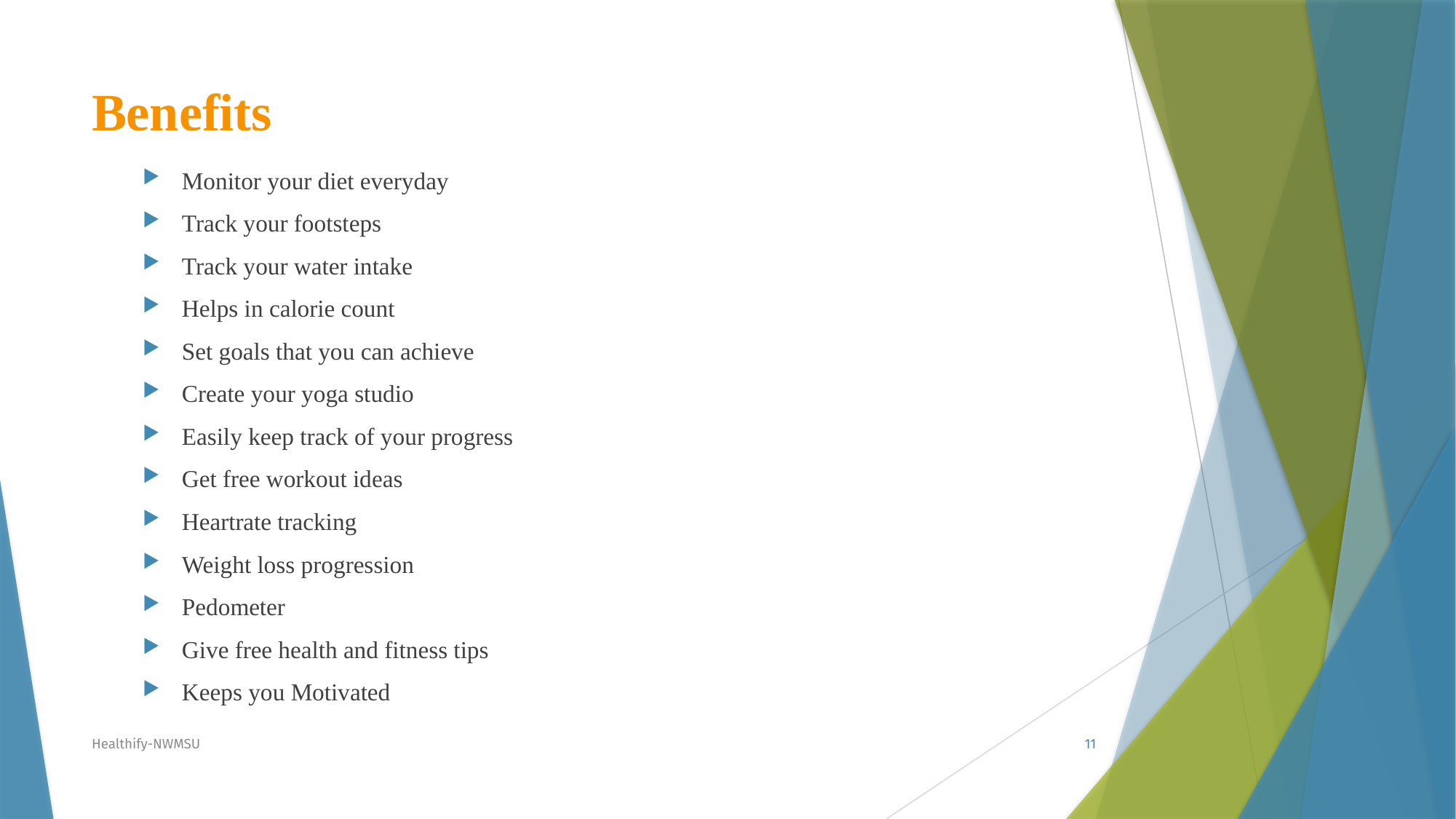

# Benefits
Monitor your diet everyday
Track your footsteps
Track your water intake
Helps in calorie count
Set goals that you can achieve
Create your yoga studio
Easily keep track of your progress
Get free workout ideas
Heartrate tracking
Weight loss progression
Pedometer
Give free health and fitness tips
Keeps you Motivated
Healthify-NWMSU
11